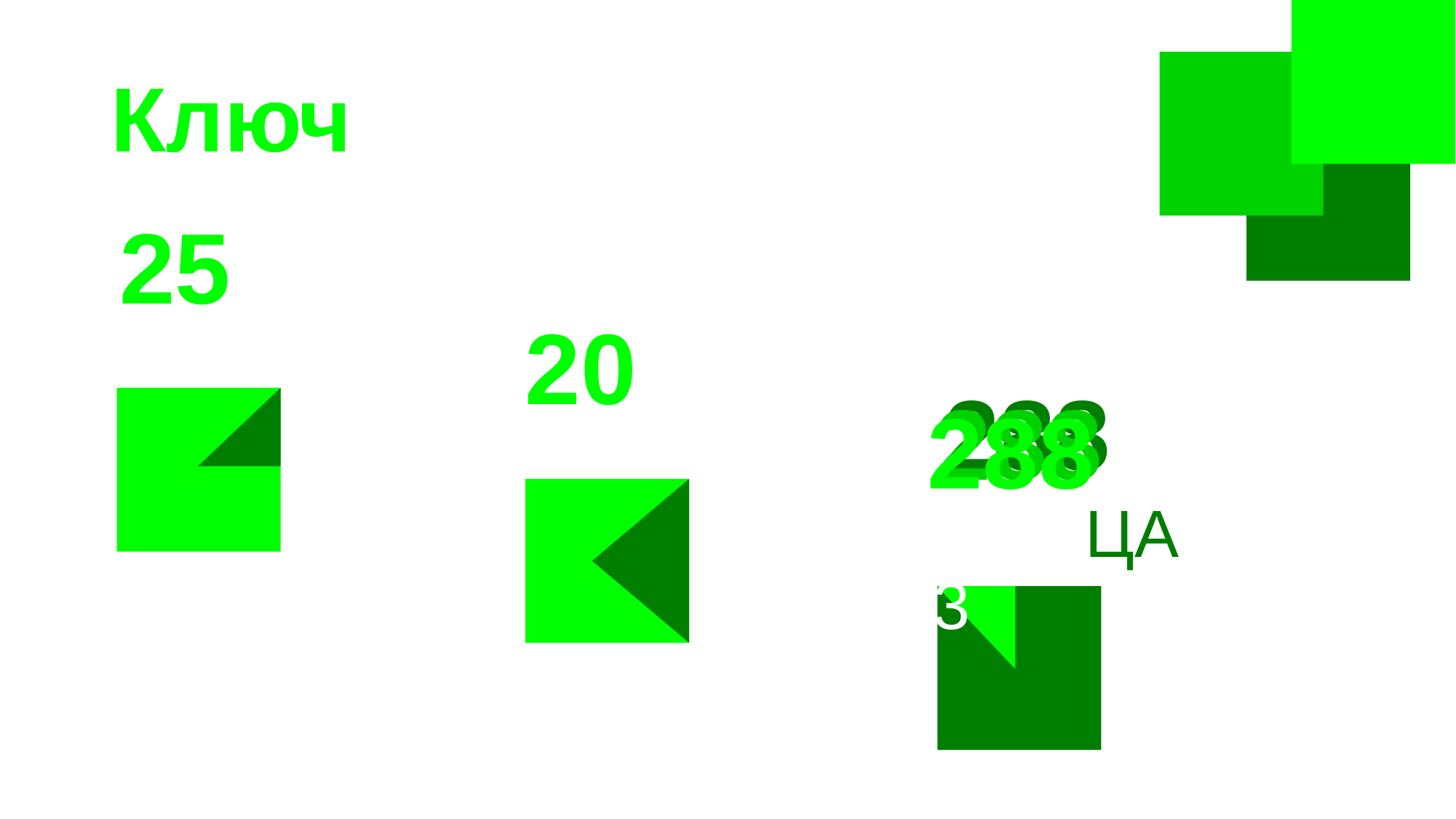

# Ключ

25
классов оснащено
20
31
сертифицировано тренеров
288
288
288

обучили сотрудников
30

ЦА
1463